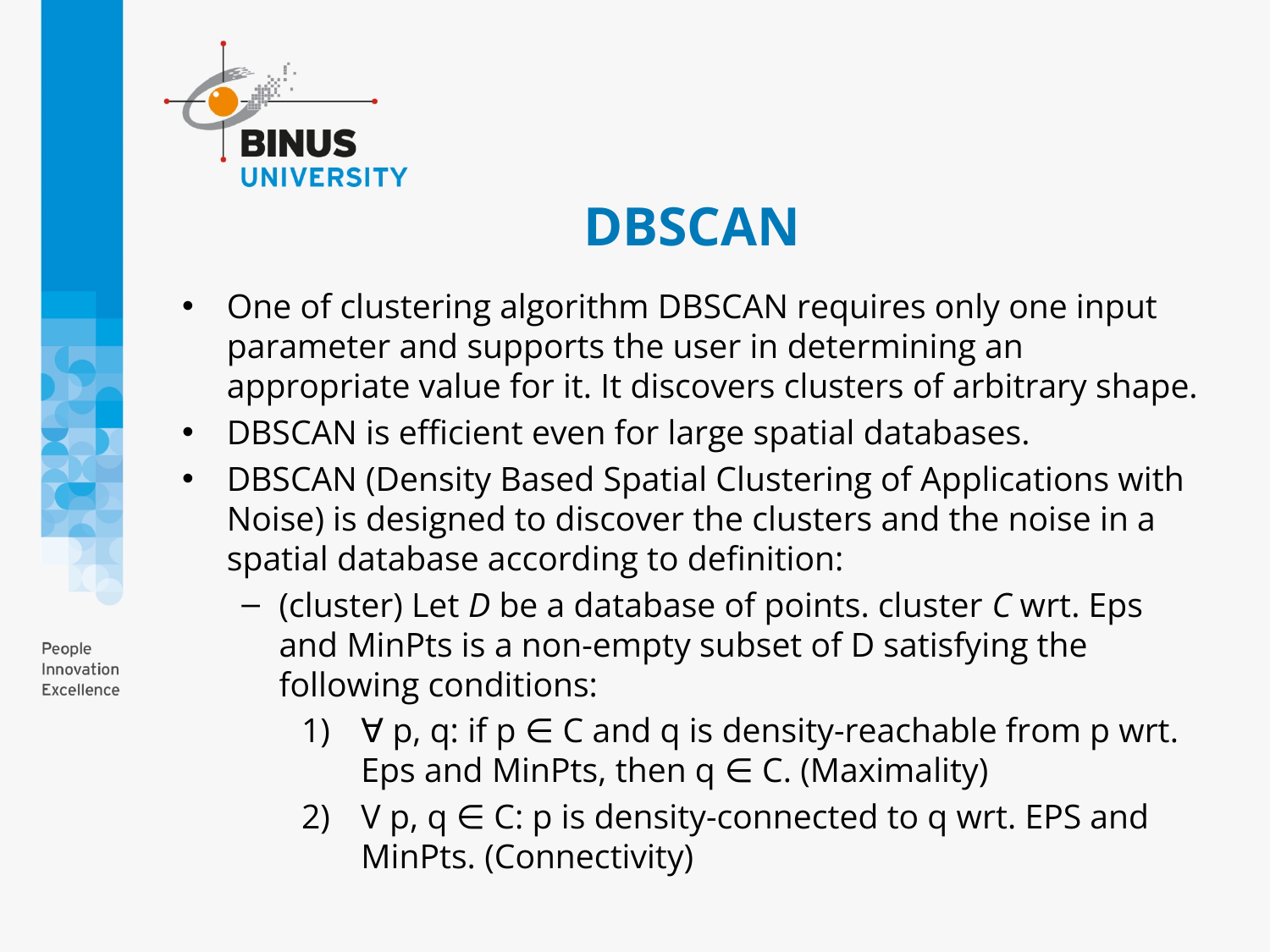

# DBSCAN
One of clustering algorithm DBSCAN requires only one input parameter and supports the user in determining an appropriate value for it. It discovers clusters of arbitrary shape.
DBSCAN is efficient even for large spatial databases.
DBSCAN (Density Based Spatial Clustering of Applications with Noise) is designed to discover the clusters and the noise in a spatial database according to definition:
(cluster) Let D be a database of points. cluster C wrt. Eps and MinPts is a non-empty subset of D satisfying the following conditions:
∀ p, q: if p ∈ C and q is density-reachable from p wrt. Eps and MinPts, then q ∈ C. (Maximality)
V p, q ∈ C: p is density-connected to q wrt. EPS and MinPts. (Connectivity)